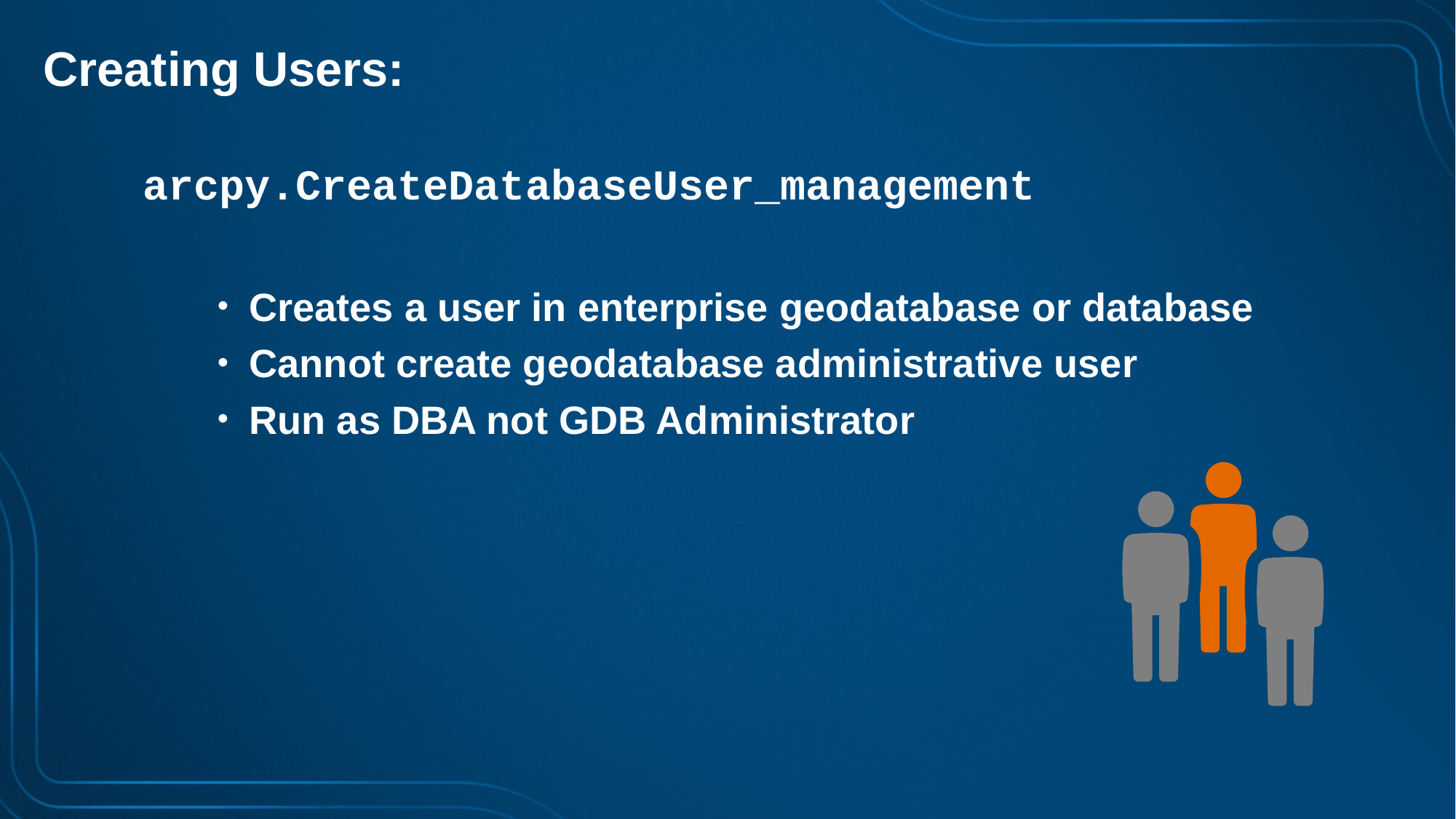

# Creating Users:
arcpy.CreateDatabaseUser_management

 Creates a user in enterprise geodatabase or database
 Cannot create geodatabase administrative user
 Run as DBA not GDB Administrator